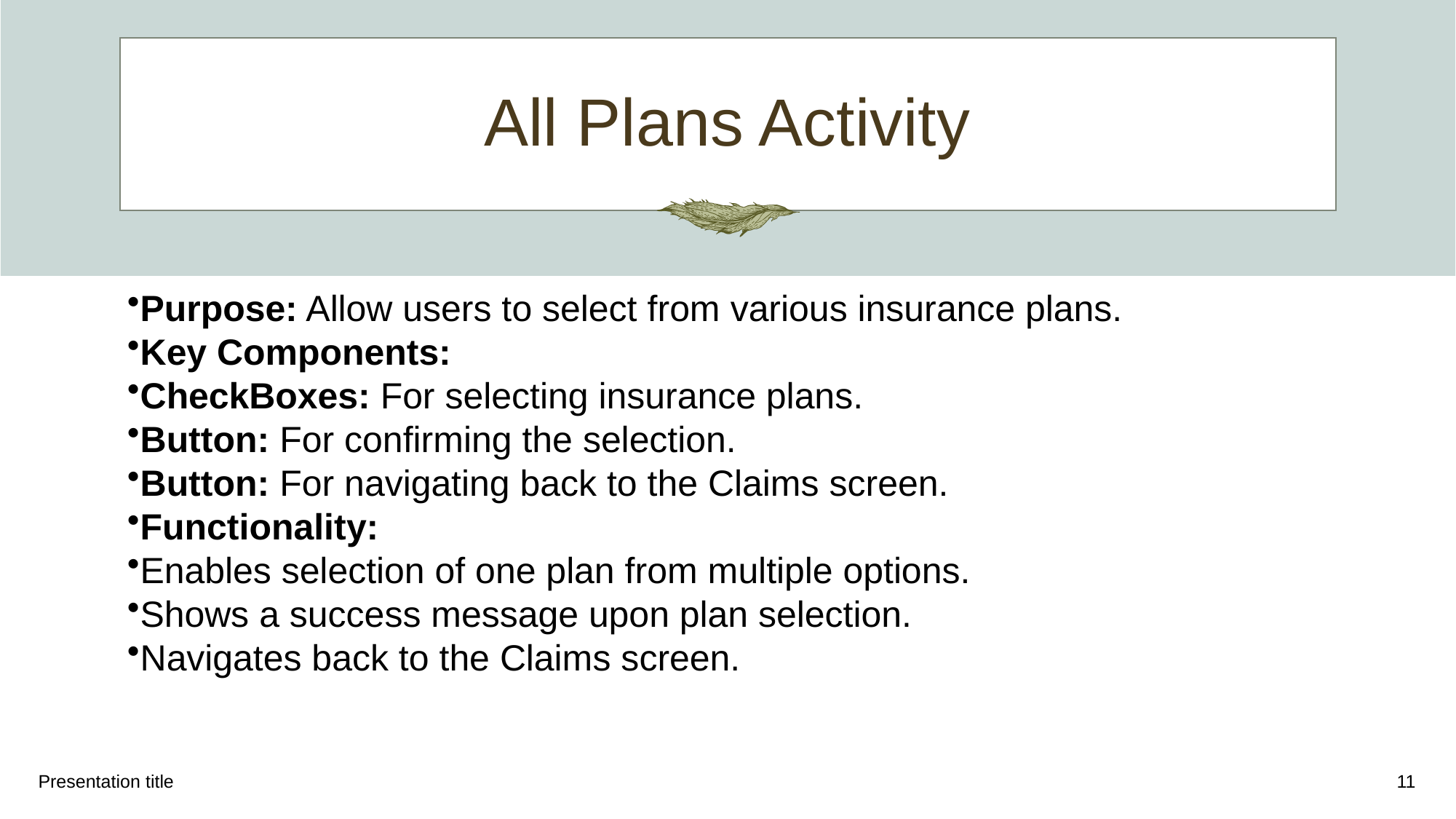

# All Plans Activity
Purpose: Allow users to select from various insurance plans.
Key Components:
CheckBoxes: For selecting insurance plans.
Button: For confirming the selection.
Button: For navigating back to the Claims screen.
Functionality:
Enables selection of one plan from multiple options.
Shows a success message upon plan selection.
Navigates back to the Claims screen.

Presentation title
11